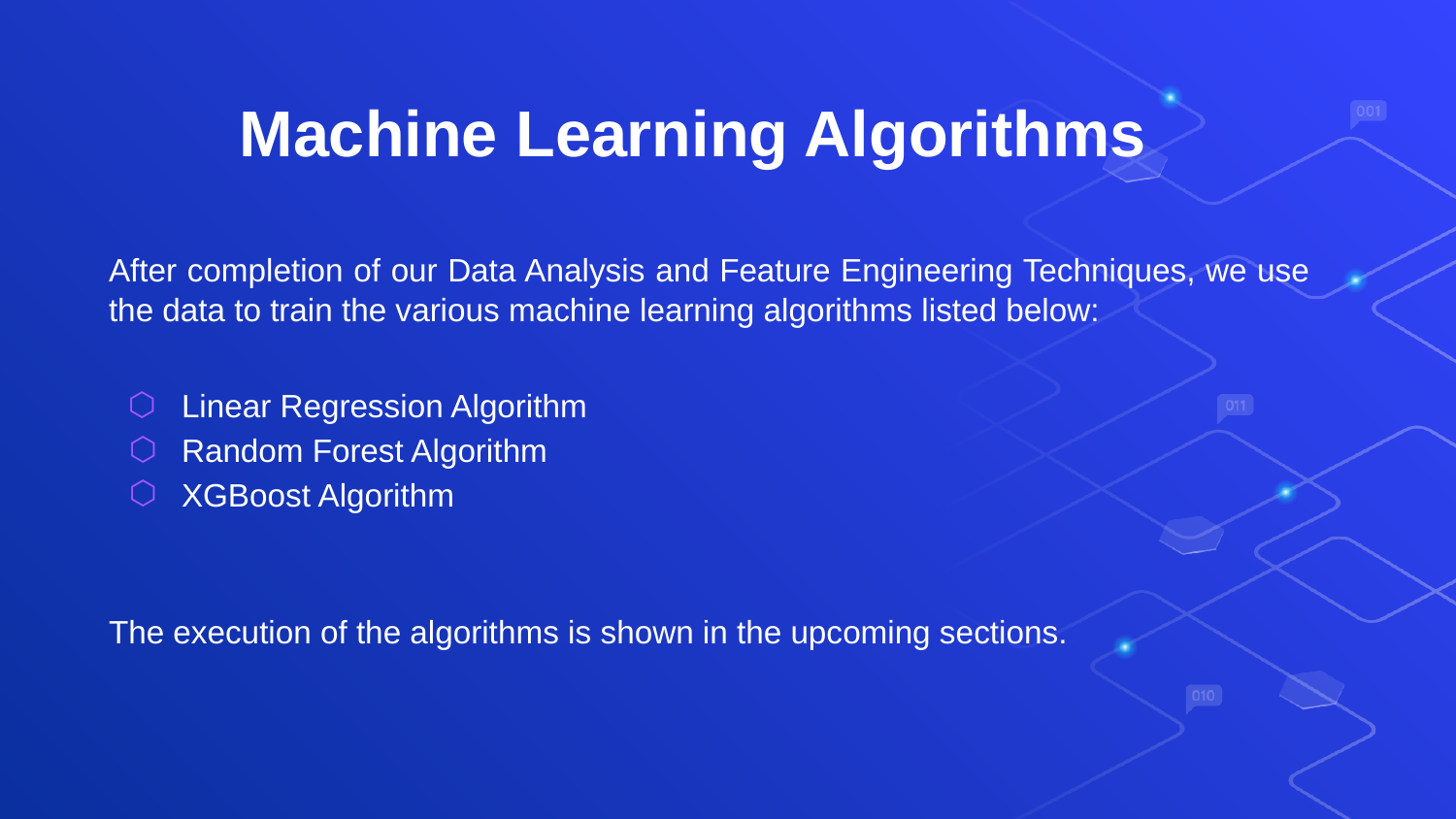

# Machine Learning Algorithms
After completion of our Data Analysis and Feature Engineering Techniques, we use the data to train the various machine learning algorithms listed below:

Linear Regression Algorithm
Random Forest Algorithm
XGBoost Algorithm

The execution of the algorithms is shown in the upcoming sections.